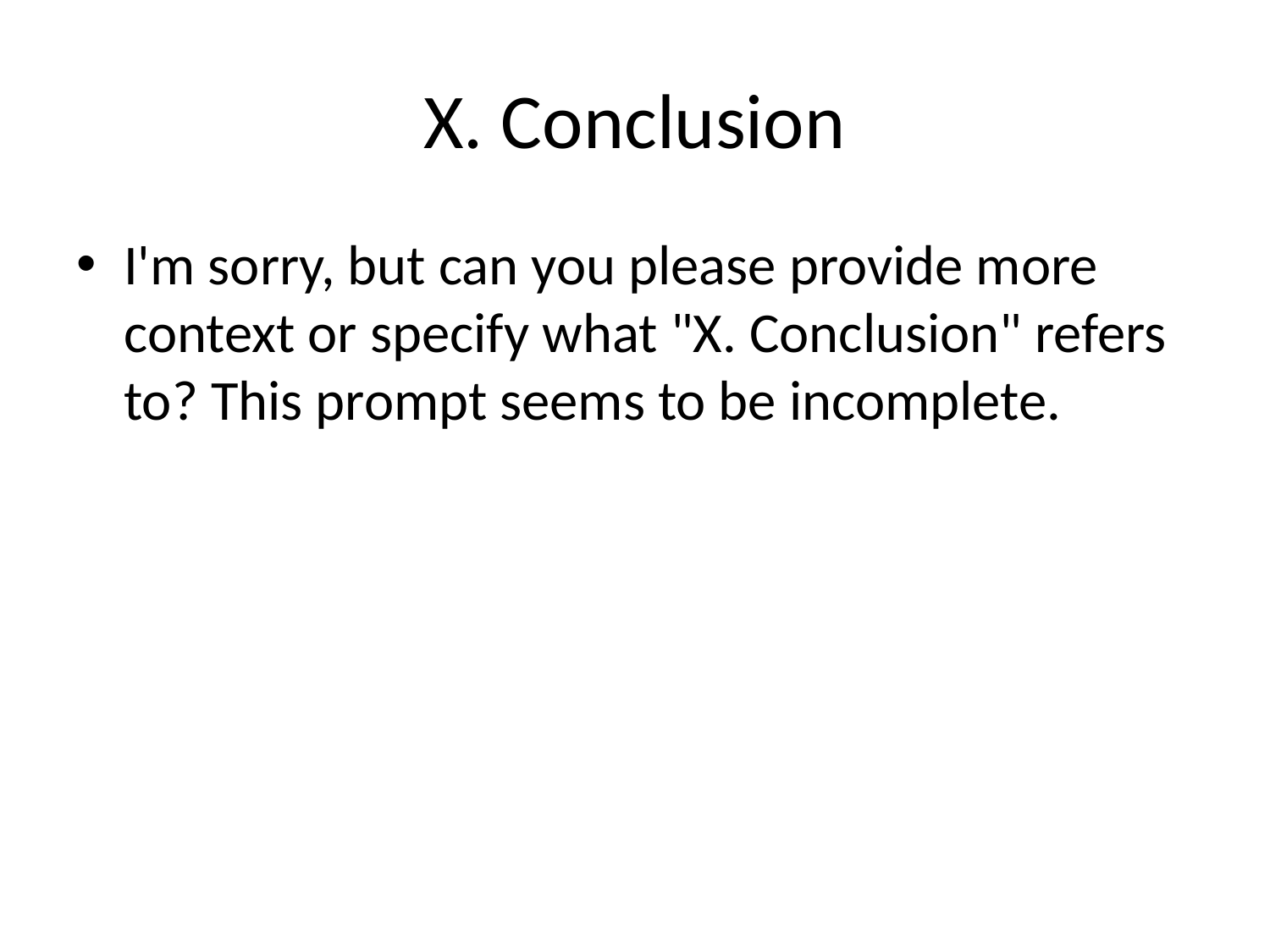

# X. Conclusion
I'm sorry, but can you please provide more context or specify what "X. Conclusion" refers to? This prompt seems to be incomplete.